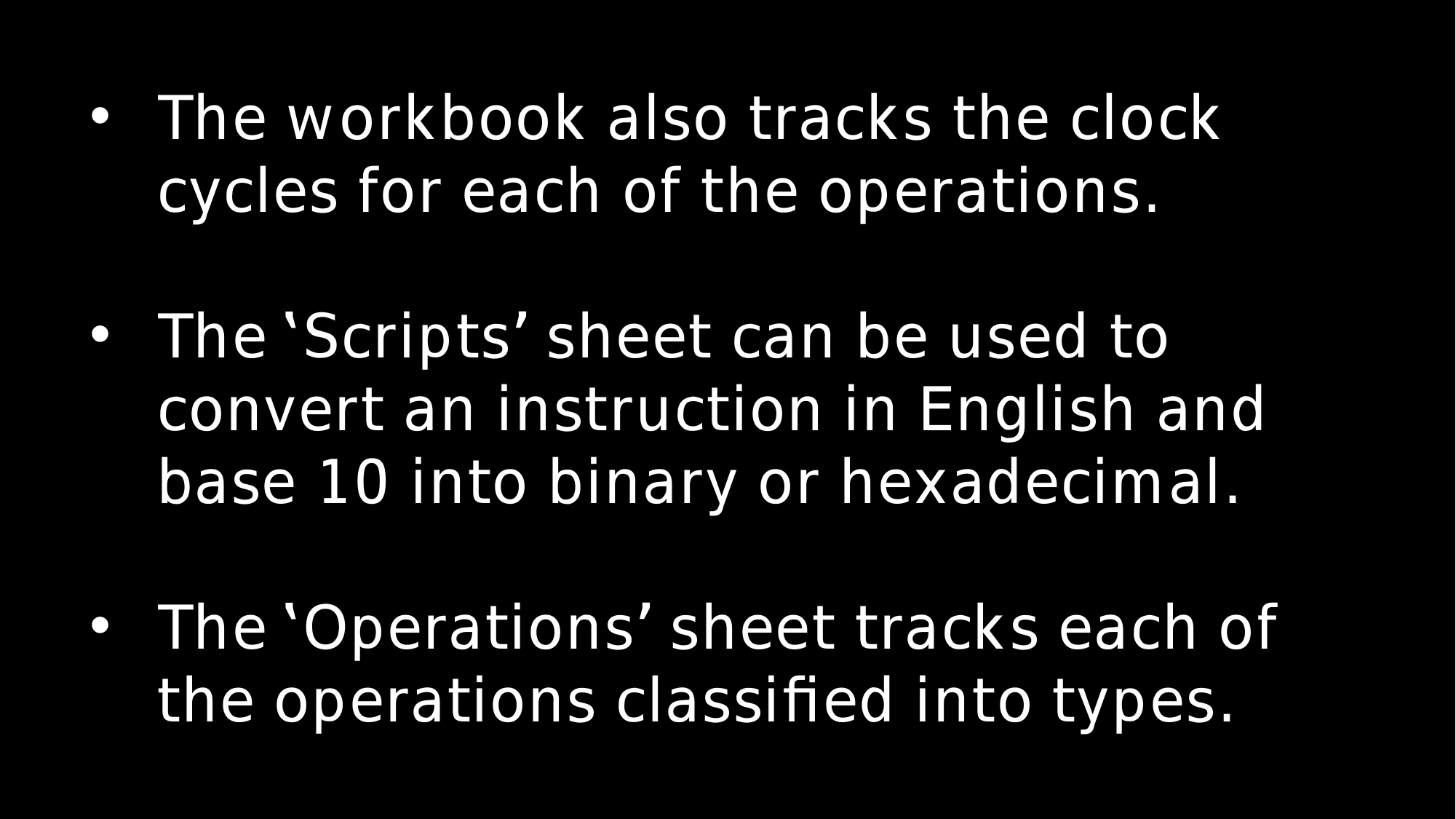

The workbook also tracks the clock cycles for each of the operations.

The ‘Scripts’ sheet can be used to convert an instruction in English and base 10 into binary or hexadecimal.

The ‘Operations’ sheet tracks each of the operations classified into types.